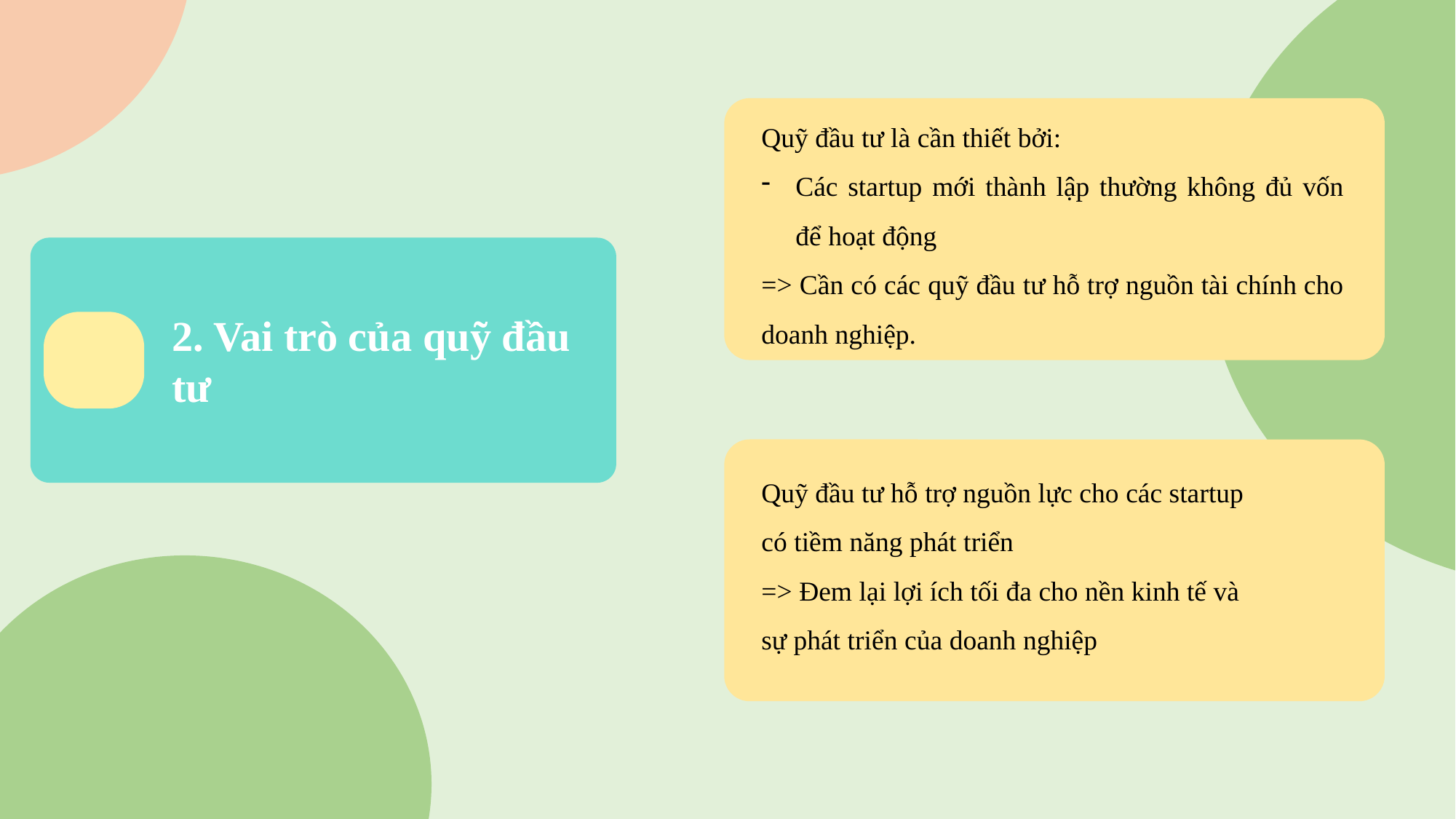

Quỹ đầu tư là cần thiết bởi:
Các startup mới thành lập thường không đủ vốn để hoạt động
=> Cần có các quỹ đầu tư hỗ trợ nguồn tài chính cho doanh nghiệp.

Nội dung 1

2. Vai trò của quỹ đầu tư

Quỹ đầu tư hỗ trợ nguồn lực cho các startup có tiềm năng phát triển
=> Đem lại lợi ích tối đa cho nền kinh tế và sự phát triển của doanh nghiệp

Nội dung 3

Nội dung 4